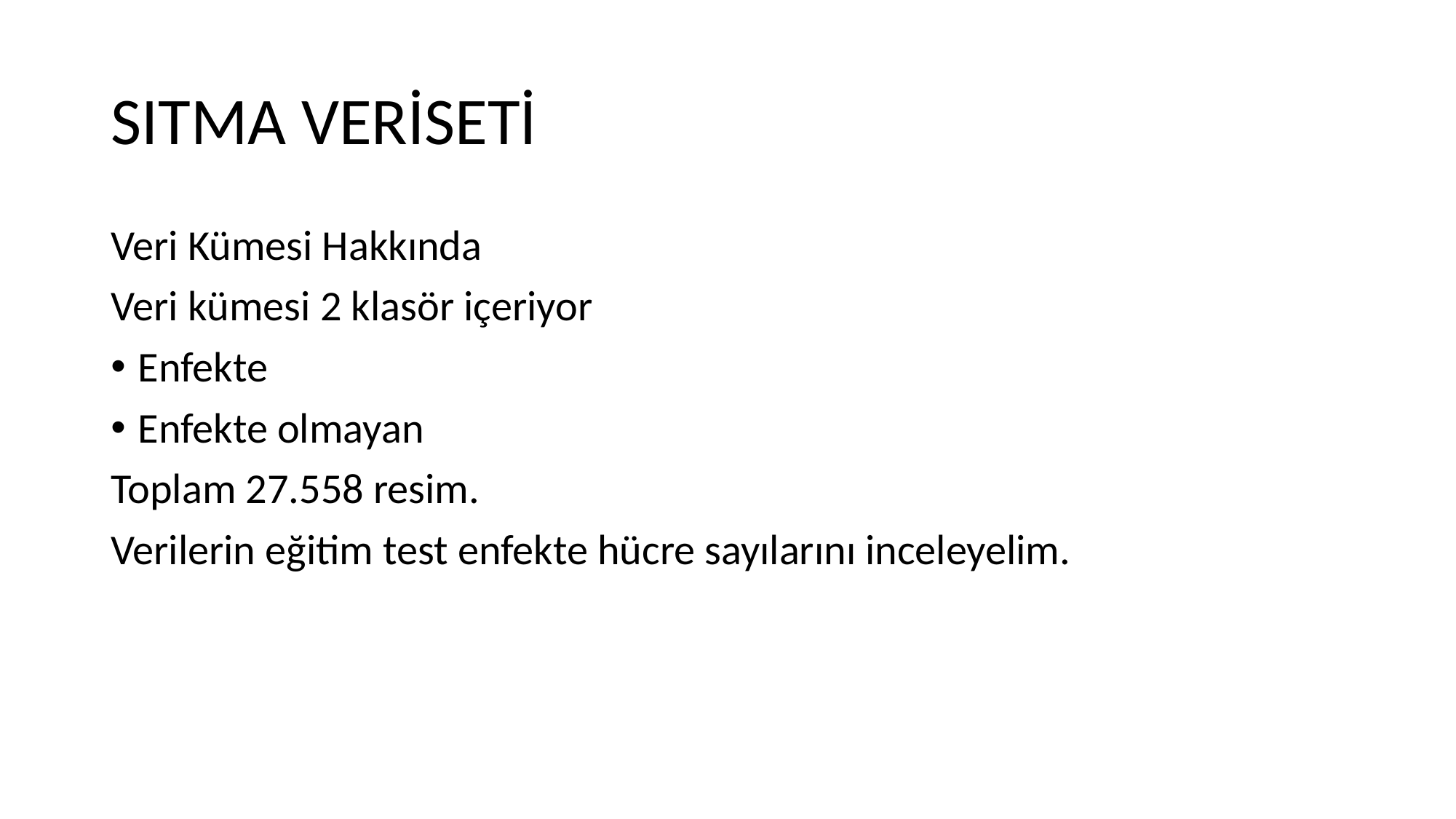

# SITMA VERİSETİ
Veri Kümesi Hakkında
Veri kümesi 2 klasör içeriyor
Enfekte
Enfekte olmayan
Toplam 27.558 resim.
Verilerin eğitim test enfekte hücre sayılarını inceleyelim.